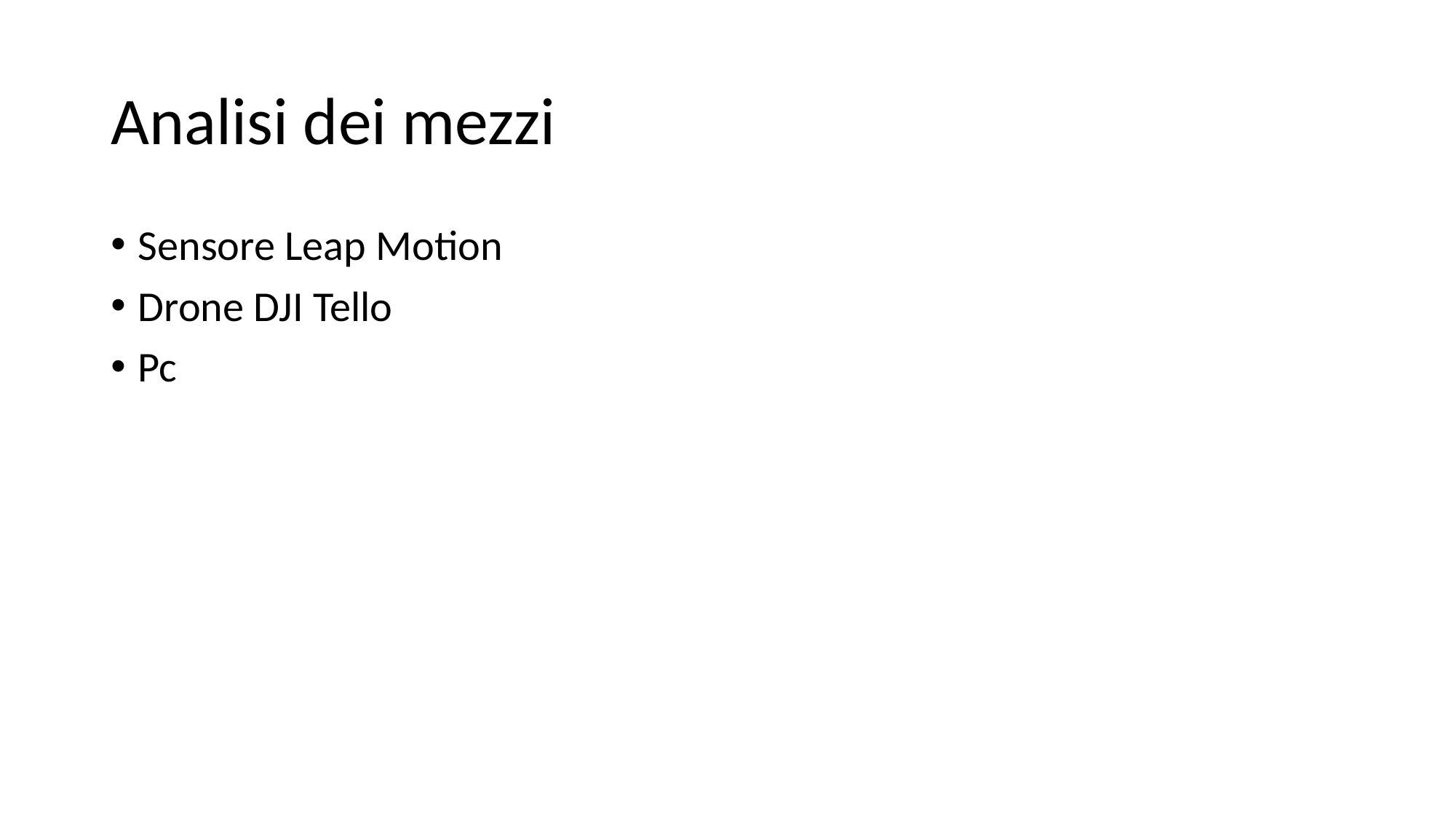

# Analisi dei mezzi
Sensore Leap Motion
Drone DJI Tello
Pc